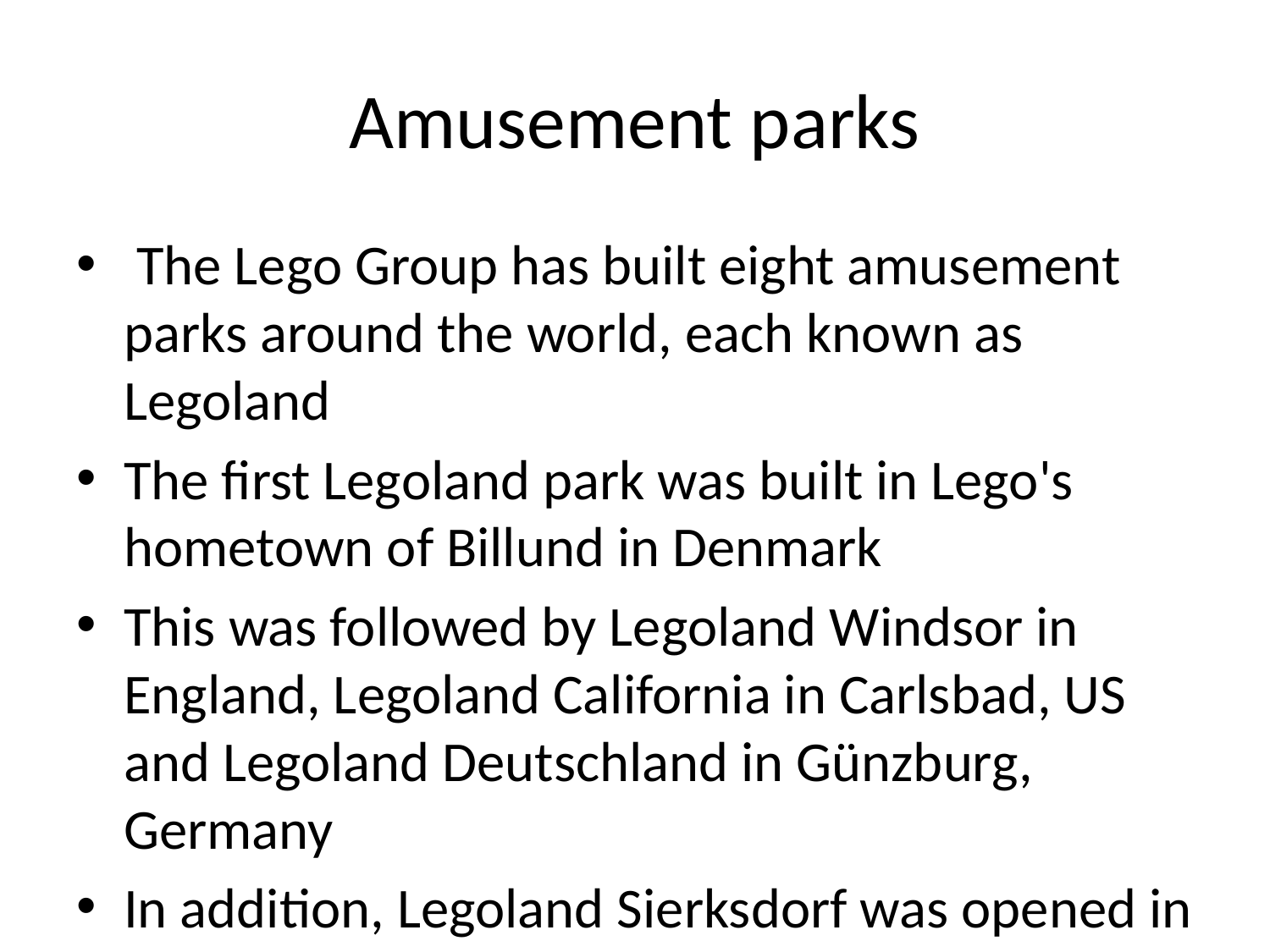

# Amusement parks
 The Lego Group has built eight amusement parks around the world, each known as Legoland
The first Legoland park was built in Lego's hometown of Billund in Denmark
This was followed by Legoland Windsor in England, Legoland California in Carlsbad, US and Legoland Deutschland in Günzburg, Germany
In addition, Legoland Sierksdorf was opened in 1973, but soon closed in 1976
In July 2005, the Lego Group announced that it had reached a deal with private investment company the Blackstone Group to sell all four parks for €375m to the Blackstone subsidiary Merlin Entertainments
Under the terms of the deal, The Lego Group would take a 30% share in Merlin Entertainments and positions on their board
In 2010, Merlin Entertainments opened the first Legoland water park at the Legoland California site
On 15 October 2011, Merlin Entertainments opened their first new Legoland park, Legoland Florida, in Winter Haven, Florida
It is the largest Legoland opened to date at 145 acres, and also only one of the Legoland parks opened in the United States
It is the first Legoland in Asia and was quickly followed by another Lego-themed water park in the same area
The first Lego hotel has also opened near the site
People who stay in the hotel will also get tickets to the theme park and water park
Merlin Entertainments has also planned several new Legoland parks: Legoland Dubai, Legoland Nagoya (scheduled to open in 2015), and Legoland Korea (also scheduled to open in 2015).